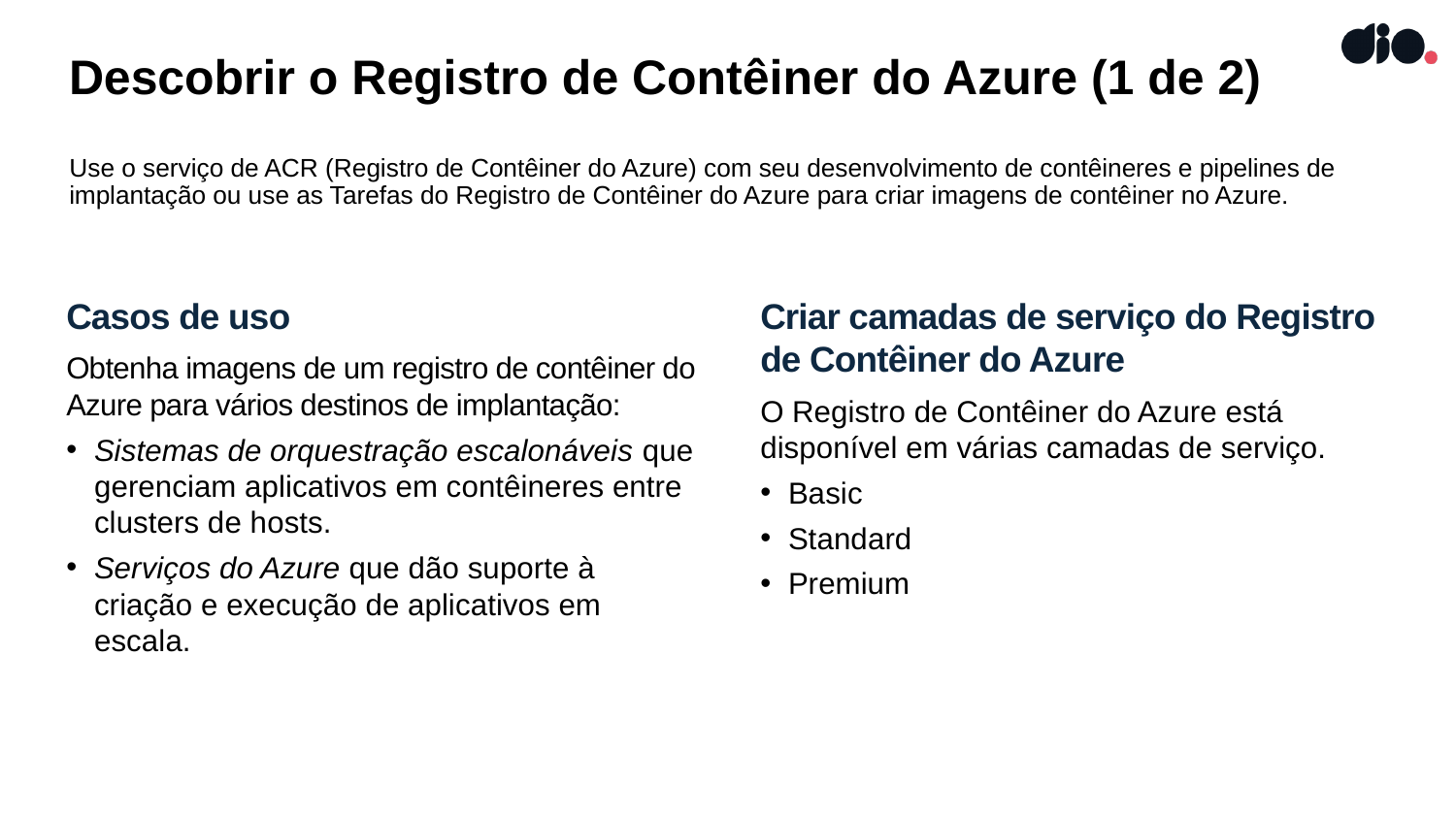

# Descobrir o Registro de Contêiner do Azure (1 de 2)
Use o serviço de ACR (Registro de Contêiner do Azure) com seu desenvolvimento de contêineres e pipelines de implantação ou use as Tarefas do Registro de Contêiner do Azure para criar imagens de contêiner no Azure.

Casos de uso
Obtenha imagens de um registro de contêiner do Azure para vários destinos de implantação:
Sistemas de orquestração escalonáveis que gerenciam aplicativos em contêineres entre clusters de hosts.
Serviços do Azure que dão suporte à criação e execução de aplicativos em escala.
Criar camadas de serviço do Registro
de Contêiner do Azure
O Registro de Contêiner do Azure está disponível em várias camadas de serviço.
Basic
Standard
Premium